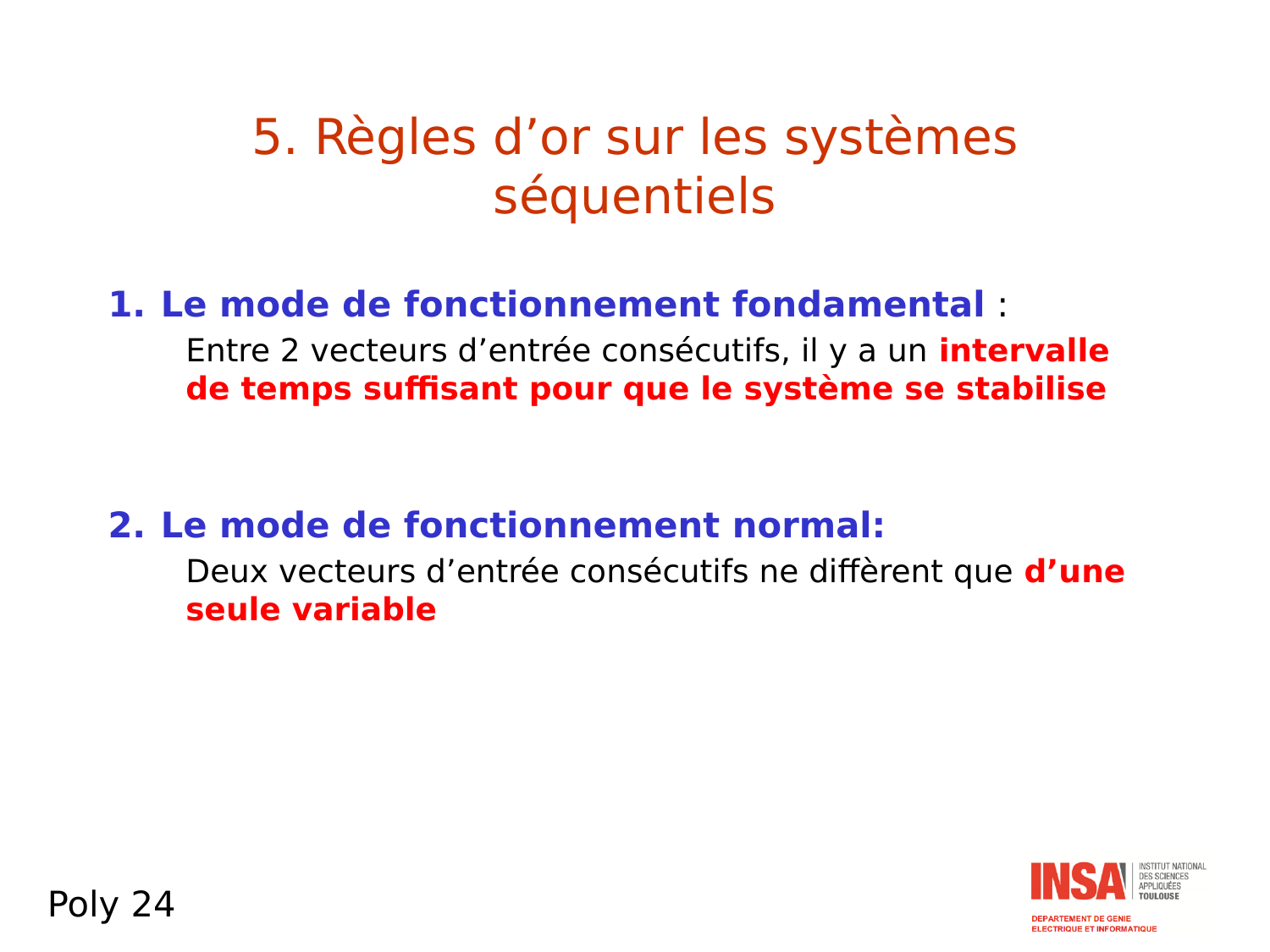

# 5. Règles d’or sur les systèmes séquentiels
Le mode de fonctionnement fondamental :
Entre 2 vecteurs d’entrée consécutifs, il y a un intervalle de temps suffisant pour que le système se stabilise

Le mode de fonctionnement normal:
Deux vecteurs d’entrée consécutifs ne diffèrent que d’une seule variable
Poly 24